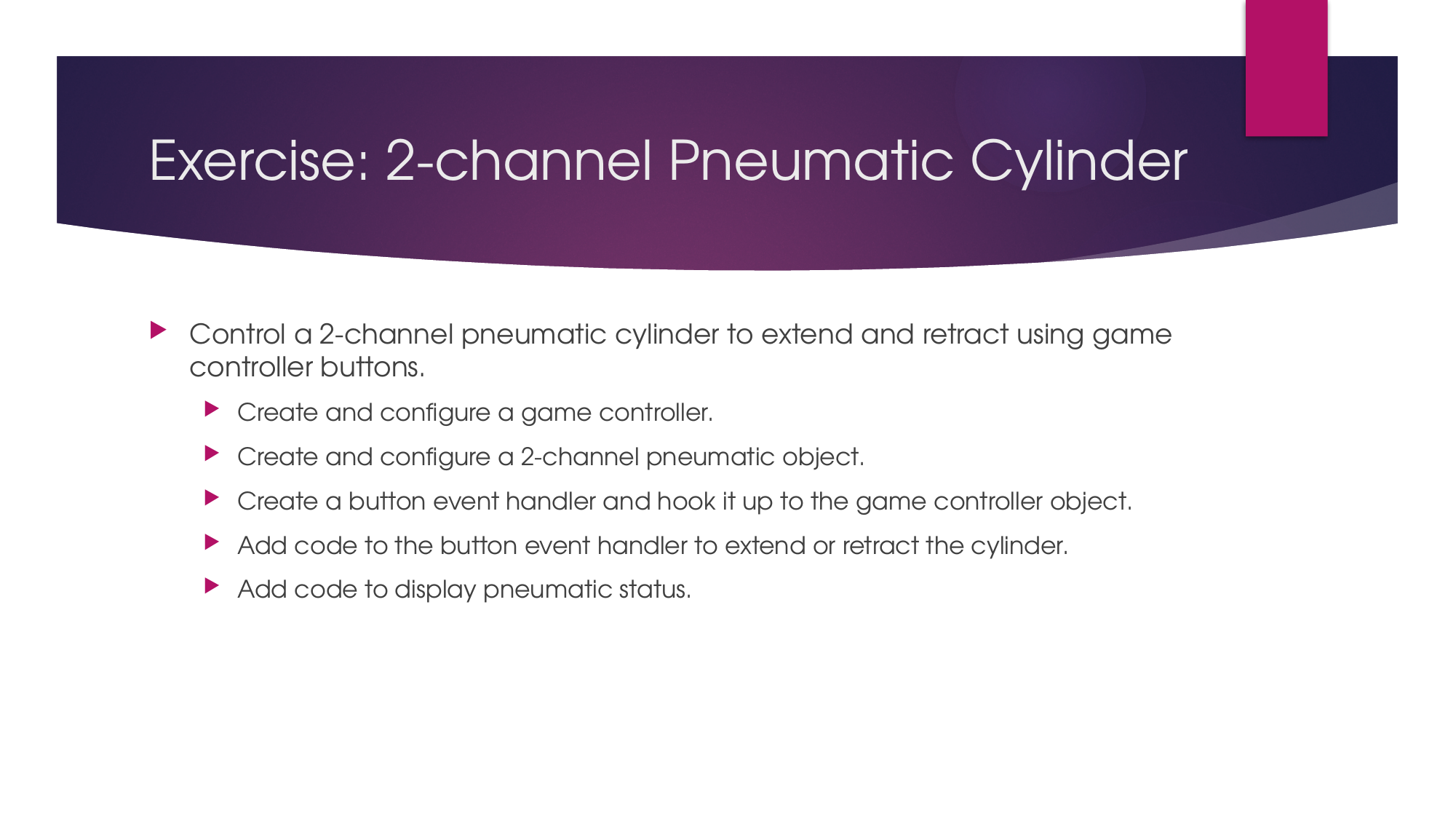

# Exercise: 2-channel Pneumatic Cylinder
Control a 2-channel pneumatic cylinder to extend and retract using game controller buttons.
Create and configure a game controller.
Create and configure a 2-channel pneumatic object.
Create a button event handler and hook it up to the game controller object.
Add code to the button event handler to extend or retract the cylinder.
Add code to display pneumatic status.